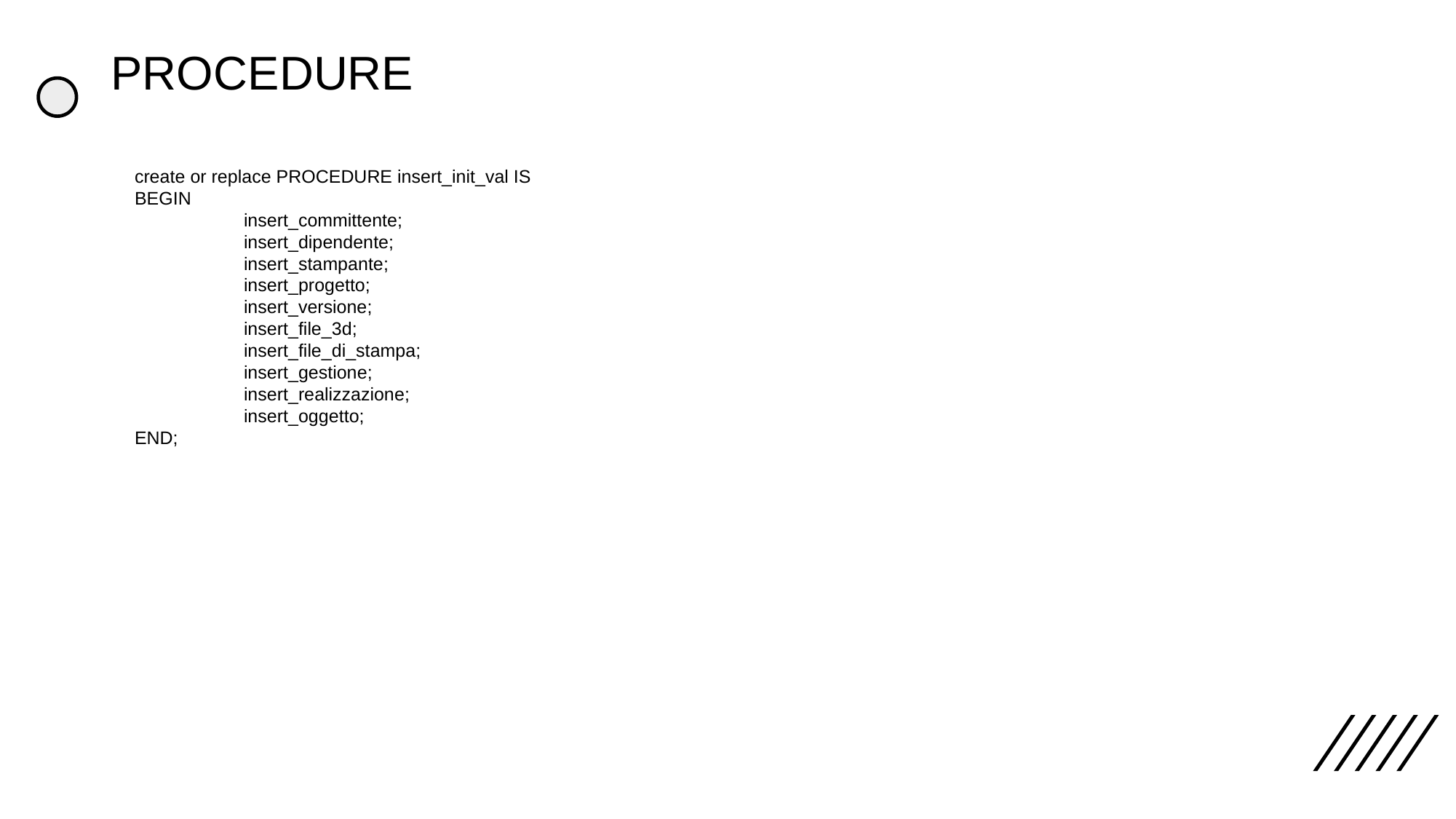

# PROCEDURE
create or replace PROCEDURE insert_init_val IS
BEGIN
	insert_committente;
	insert_dipendente;
	insert_stampante;
	insert_progetto;
	insert_versione;
	insert_file_3d;
	insert_file_di_stampa;
	insert_gestione;
	insert_realizzazione;
	insert_oggetto;
END;